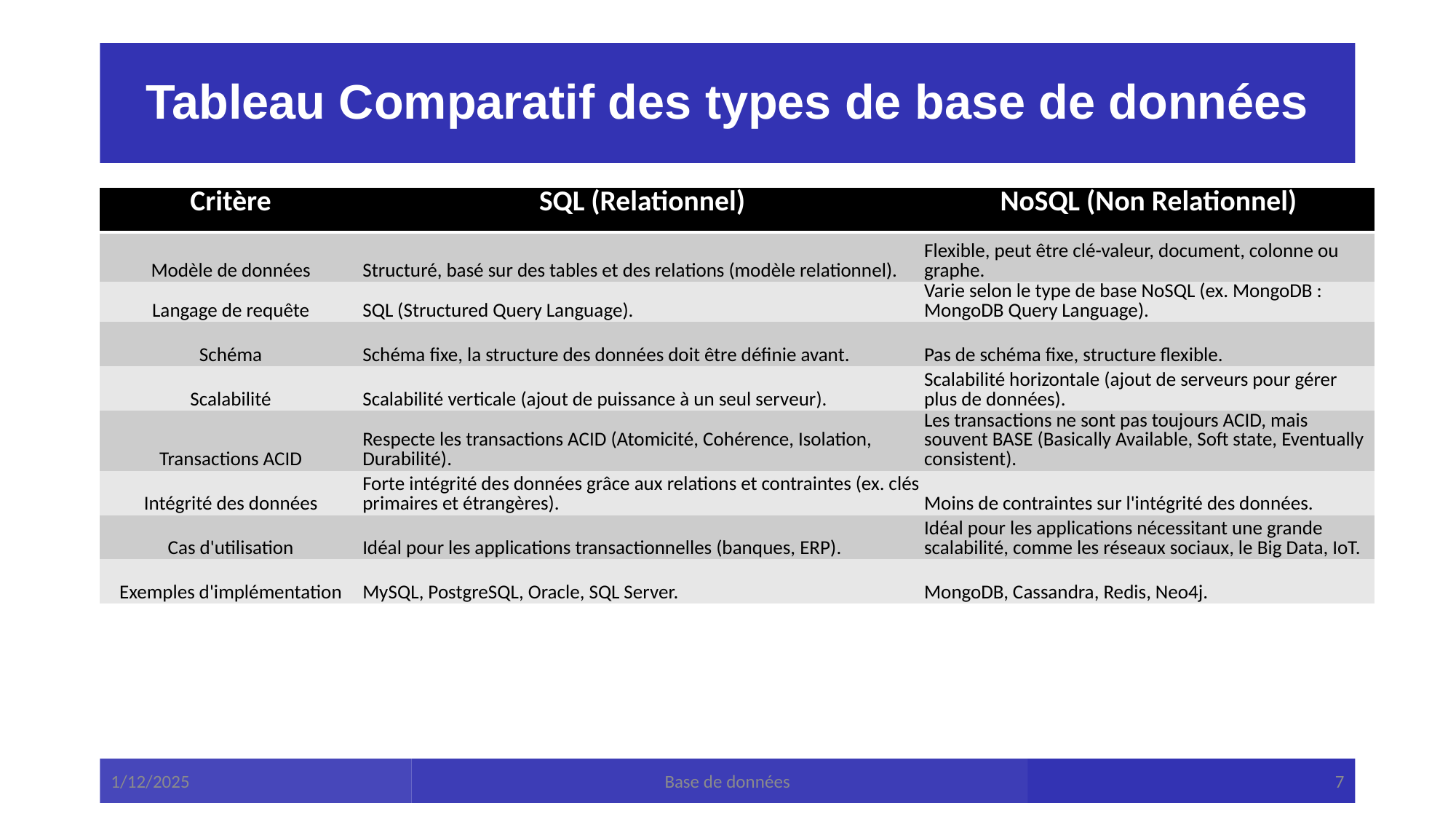

# Tableau Comparatif des types de base de données
| Critère | SQL (Relationnel) | NoSQL (Non Relationnel) |
| --- | --- | --- |
| Modèle de données | Structuré, basé sur des tables et des relations (modèle relationnel). | Flexible, peut être clé-valeur, document, colonne ou graphe. |
| Langage de requête | SQL (Structured Query Language). | Varie selon le type de base NoSQL (ex. MongoDB : MongoDB Query Language). |
| Schéma | Schéma fixe, la structure des données doit être définie avant. | Pas de schéma fixe, structure flexible. |
| Scalabilité | Scalabilité verticale (ajout de puissance à un seul serveur). | Scalabilité horizontale (ajout de serveurs pour gérer plus de données). |
| Transactions ACID | Respecte les transactions ACID (Atomicité, Cohérence, Isolation, Durabilité). | Les transactions ne sont pas toujours ACID, mais souvent BASE (Basically Available, Soft state, Eventually consistent). |
| Intégrité des données | Forte intégrité des données grâce aux relations et contraintes (ex. clés primaires et étrangères). | Moins de contraintes sur l'intégrité des données. |
| Cas d'utilisation | Idéal pour les applications transactionnelles (banques, ERP). | Idéal pour les applications nécessitant une grande scalabilité, comme les réseaux sociaux, le Big Data, IoT. |
| Exemples d'implémentation | MySQL, PostgreSQL, Oracle, SQL Server. | MongoDB, Cassandra, Redis, Neo4j. |
1/12/2025
Base de données
7